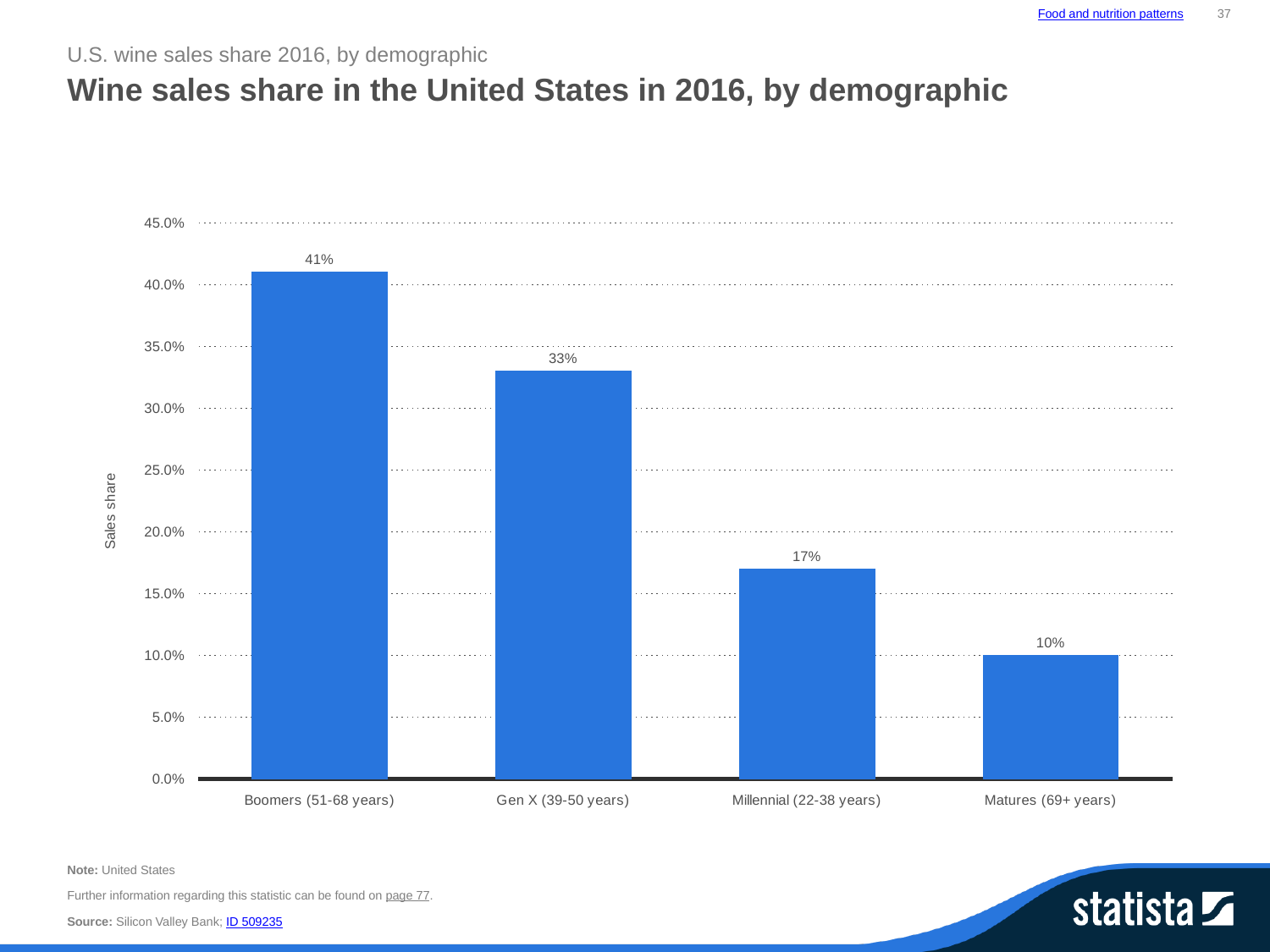

Food and nutrition patterns
37
U.S. wine sales share 2016, by demographic
Wine sales share in the United States in 2016, by demographic

### Chart:

| Category | data |
|---|---|
| Boomers (51-68 years) | 0.41 |
| Gen X (39-50 years) | 0.33 |
| Millennial (22-38 years) | 0.17 |
| Matures (69+ years) | 0.1 |
Note: United States

Further information regarding this statistic can be found on page 77.
Source: Silicon Valley Bank; ID 509235